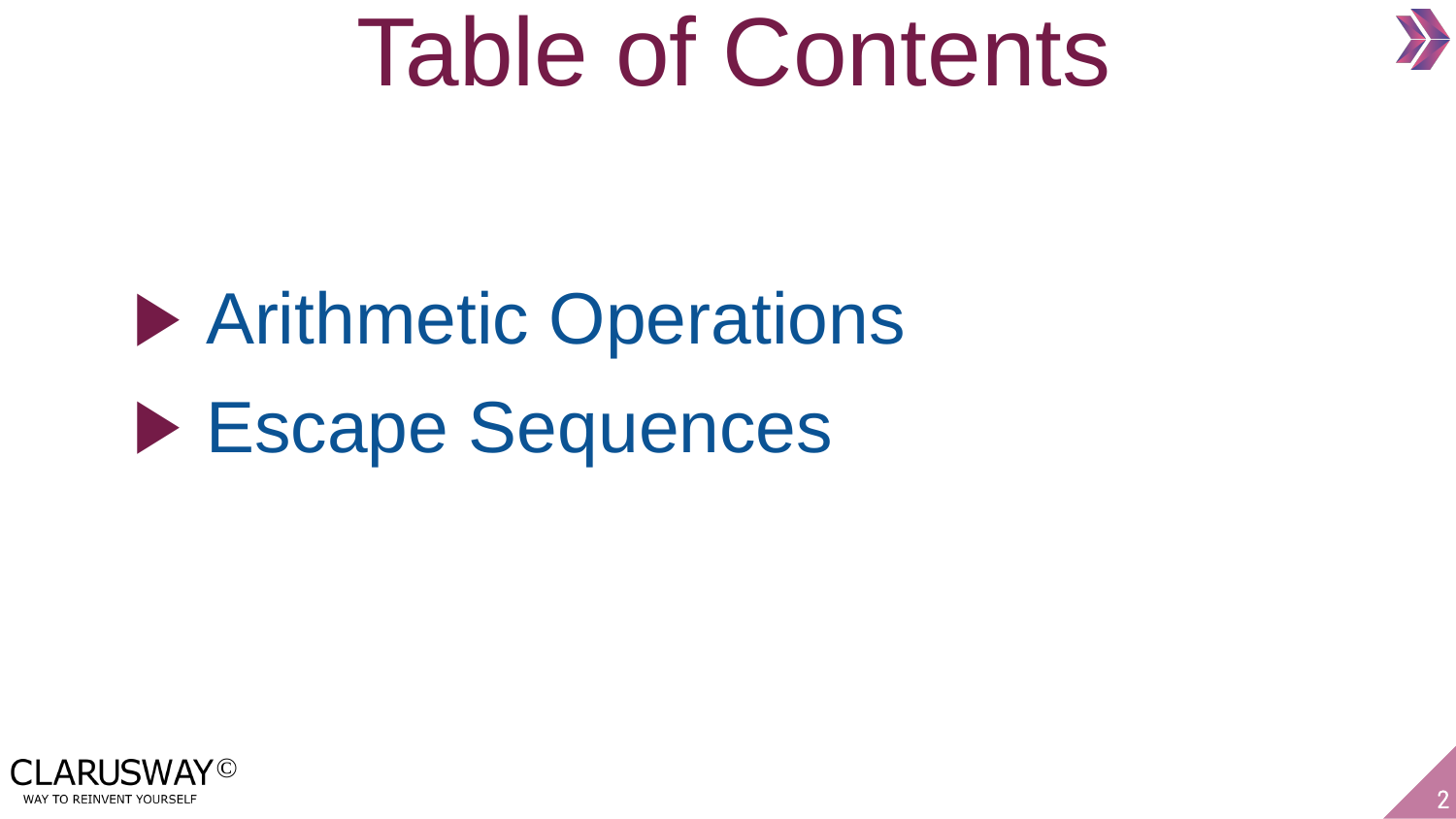

Table of Contents
Arithmetic Operations
Escape Sequences
2